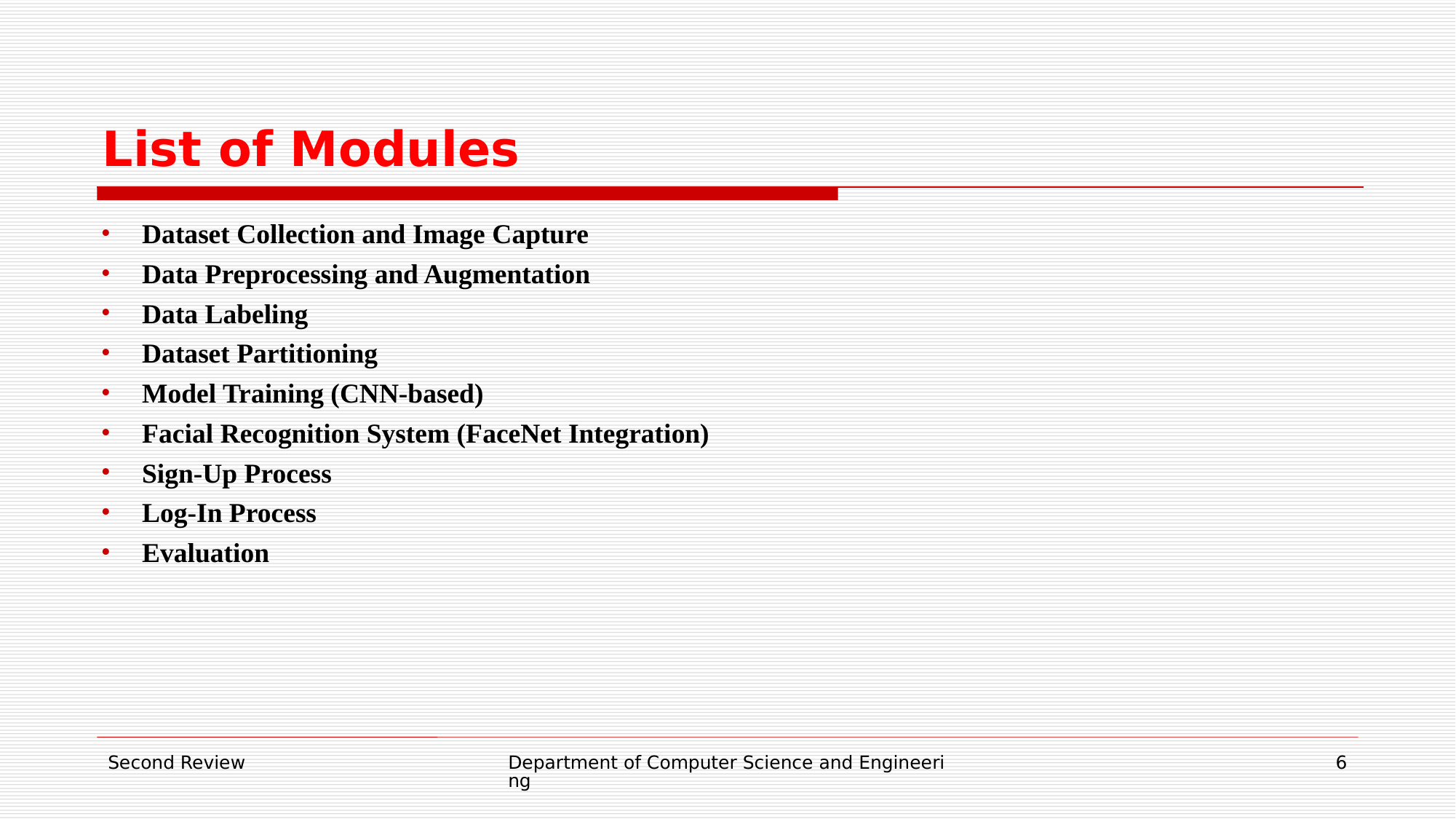

# List of Modules
Dataset Collection and Image Capture
Data Preprocessing and Augmentation
Data Labeling
Dataset Partitioning
Model Training (CNN-based)
Facial Recognition System (FaceNet Integration)
Sign-Up Process
Log-In Process
Evaluation

Second Review
Department of Computer Science and Engineering
6